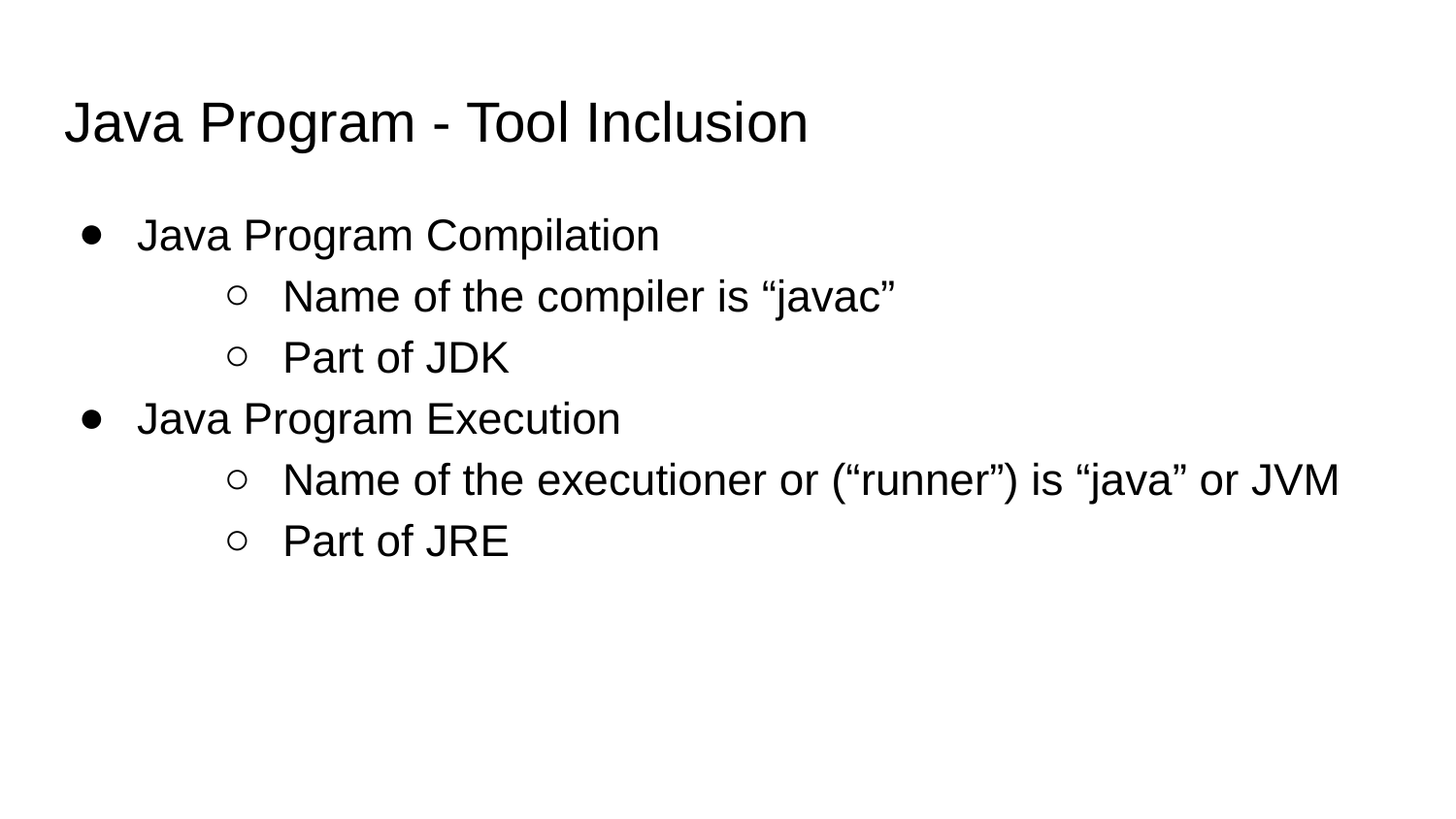

# Java Program - Tool Inclusion
Java Program Compilation
Name of the compiler is “javac”
Part of JDK
Java Program Execution
Name of the executioner or (“runner”) is “java” or JVM
Part of JRE